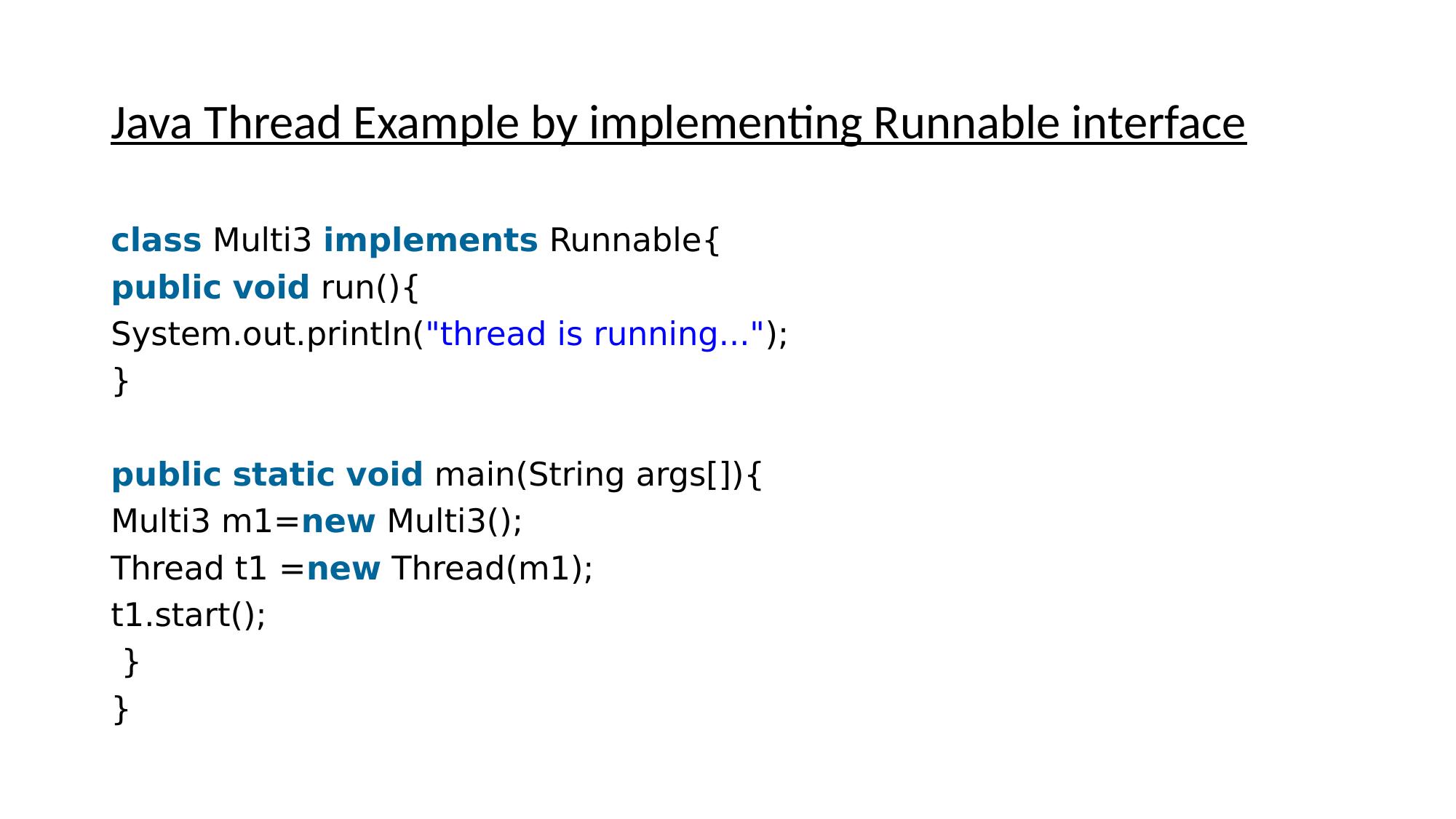

# Java Thread Example by implementing Runnable interface
class Multi3 implements Runnable{
public void run(){
System.out.println("thread is running...");
}

public static void main(String args[]){
Multi3 m1=new Multi3();
Thread t1 =new Thread(m1);
t1.start();
 }
}